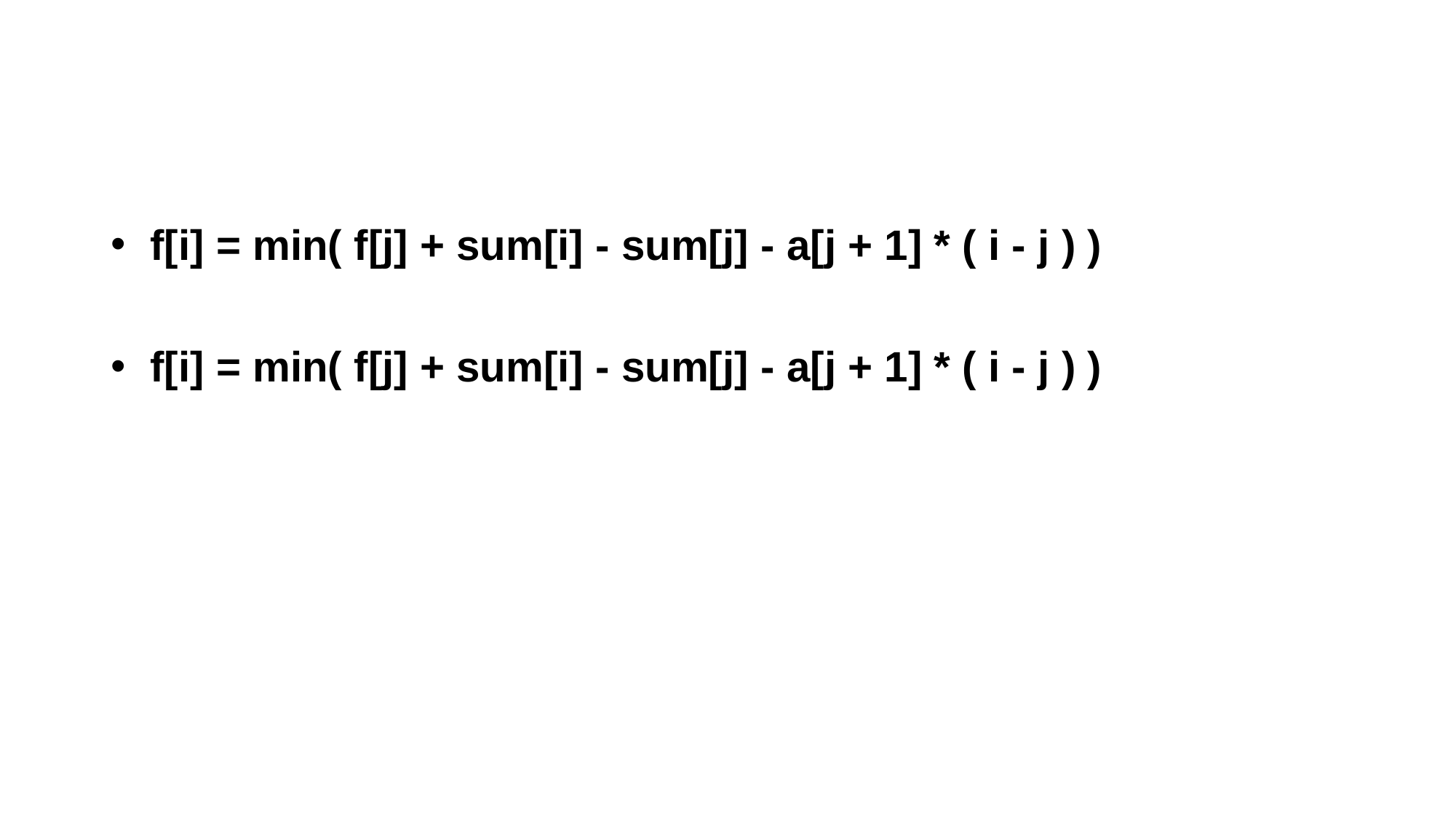

#
 f[i] = min( f[j] + sum[i] - sum[j] - a[j + 1] * ( i - j ) )

 f[i] = min( f[j] + sum[i] - sum[j] - a[j + 1] * ( i - j ) )